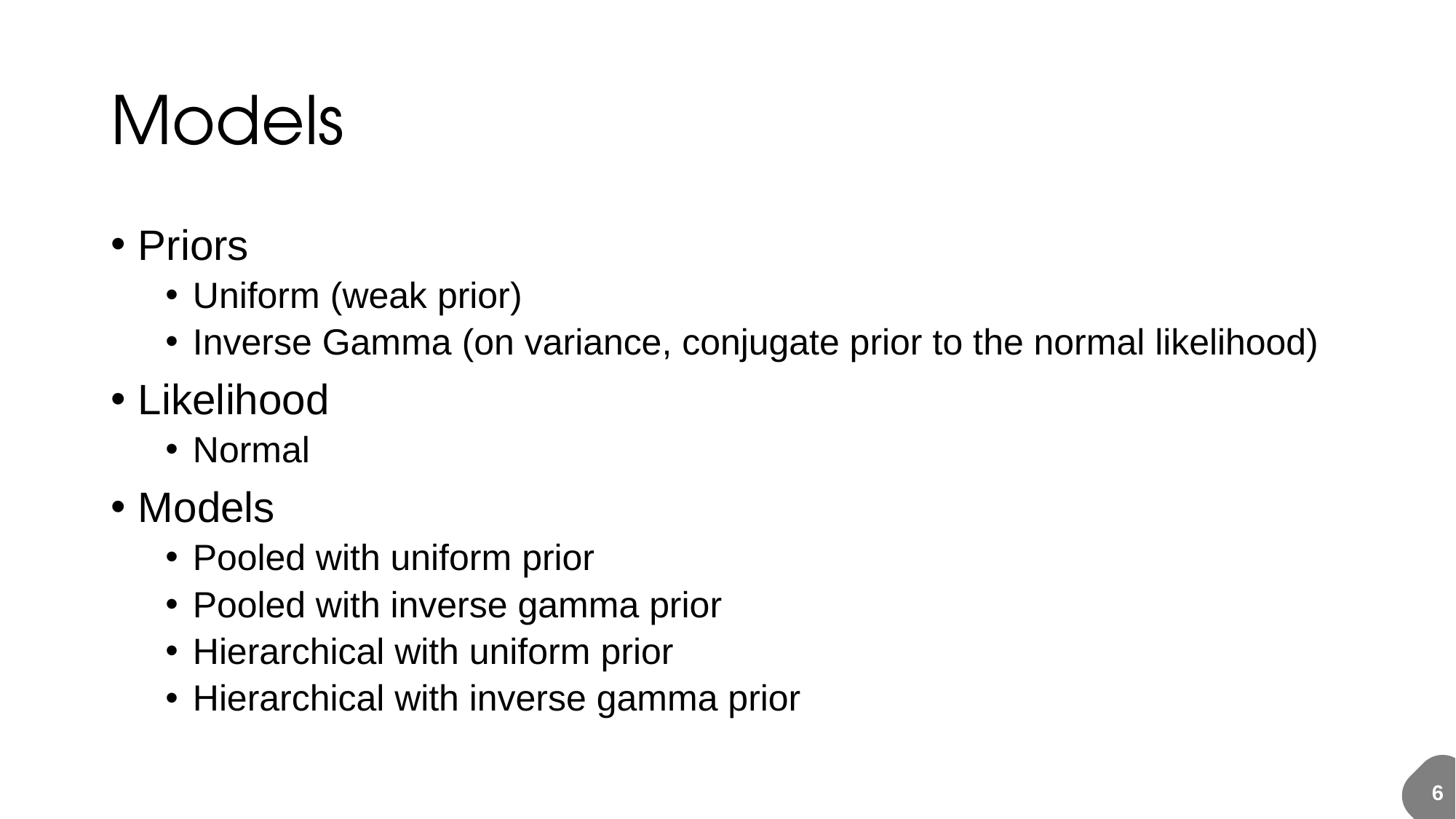

# Models
Priors
Uniform (weak prior)
Inverse Gamma (on variance, conjugate prior to the normal likelihood)
Likelihood
Normal
Models
Pooled with uniform prior
Pooled with inverse gamma prior
Hierarchical with uniform prior
Hierarchical with inverse gamma prior

6